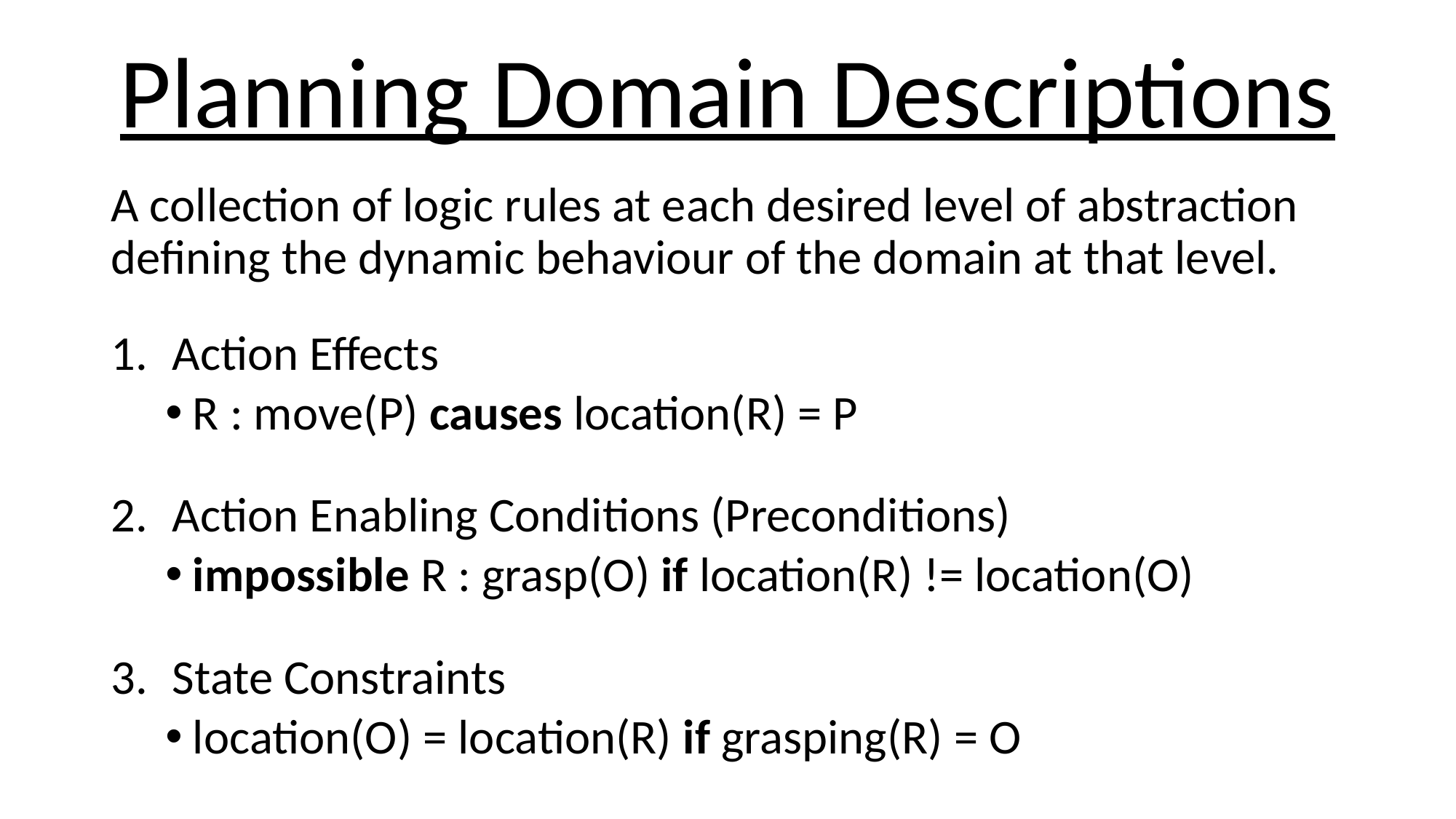

Planning Domain Descriptions
A collection of logic rules at each desired level of abstraction defining the dynamic behaviour of the domain at that level.

Action Effects
R : move(P) causes location(R) = P

Action Enabling Conditions (Preconditions)
impossible R : grasp(O) if location(R) != location(O)

State Constraints
location(O) = location(R) if grasping(R) = O